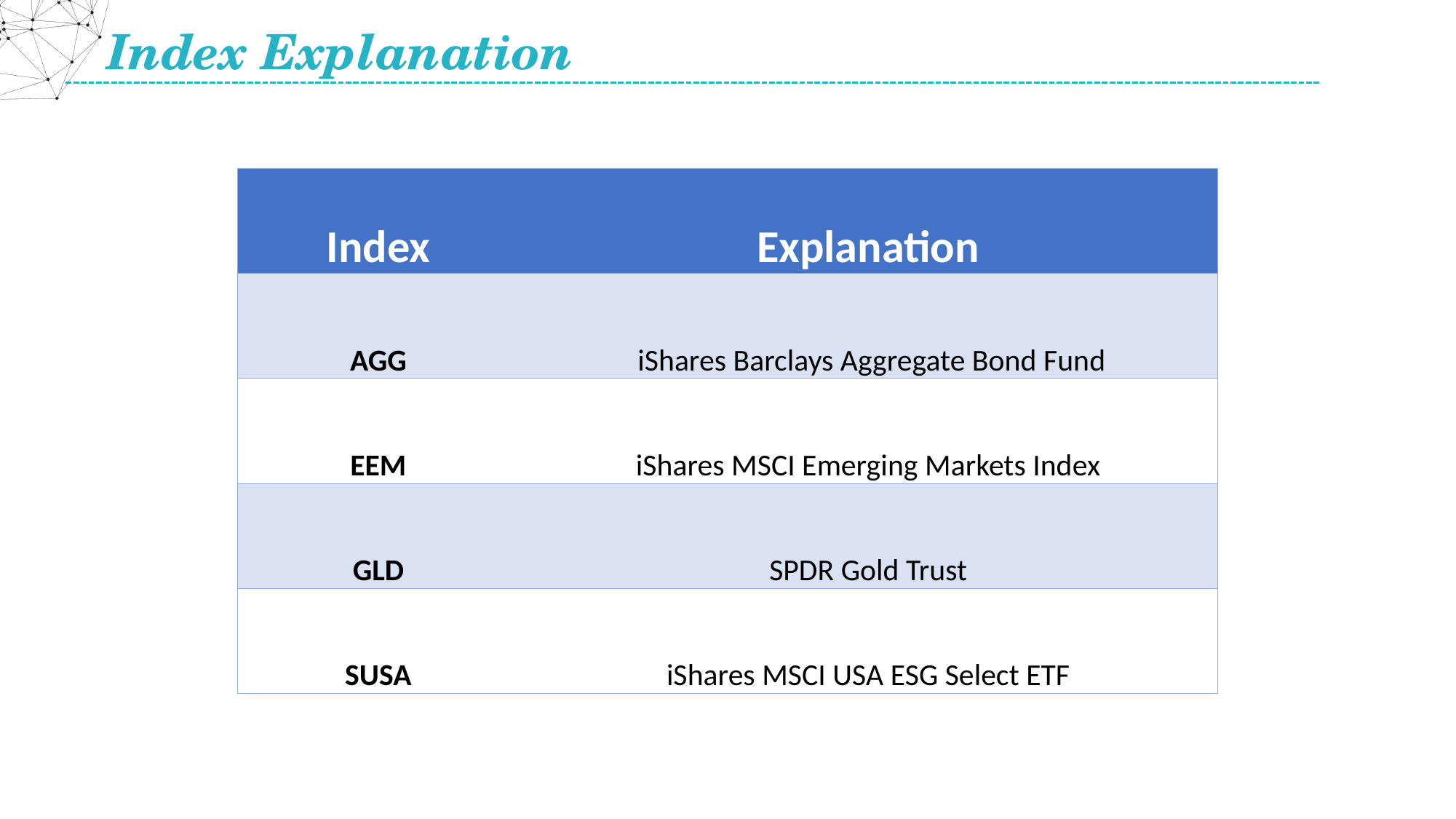

# Index Explanation
| Index | Explanation |
| --- | --- |
| AGG | iShares Barclays Aggregate Bond Fund |
| EEM | iShares MSCI Emerging Markets Index |
| GLD | SPDR Gold Trust |
| SUSA | iShares MSCI USA ESG Select ETF |